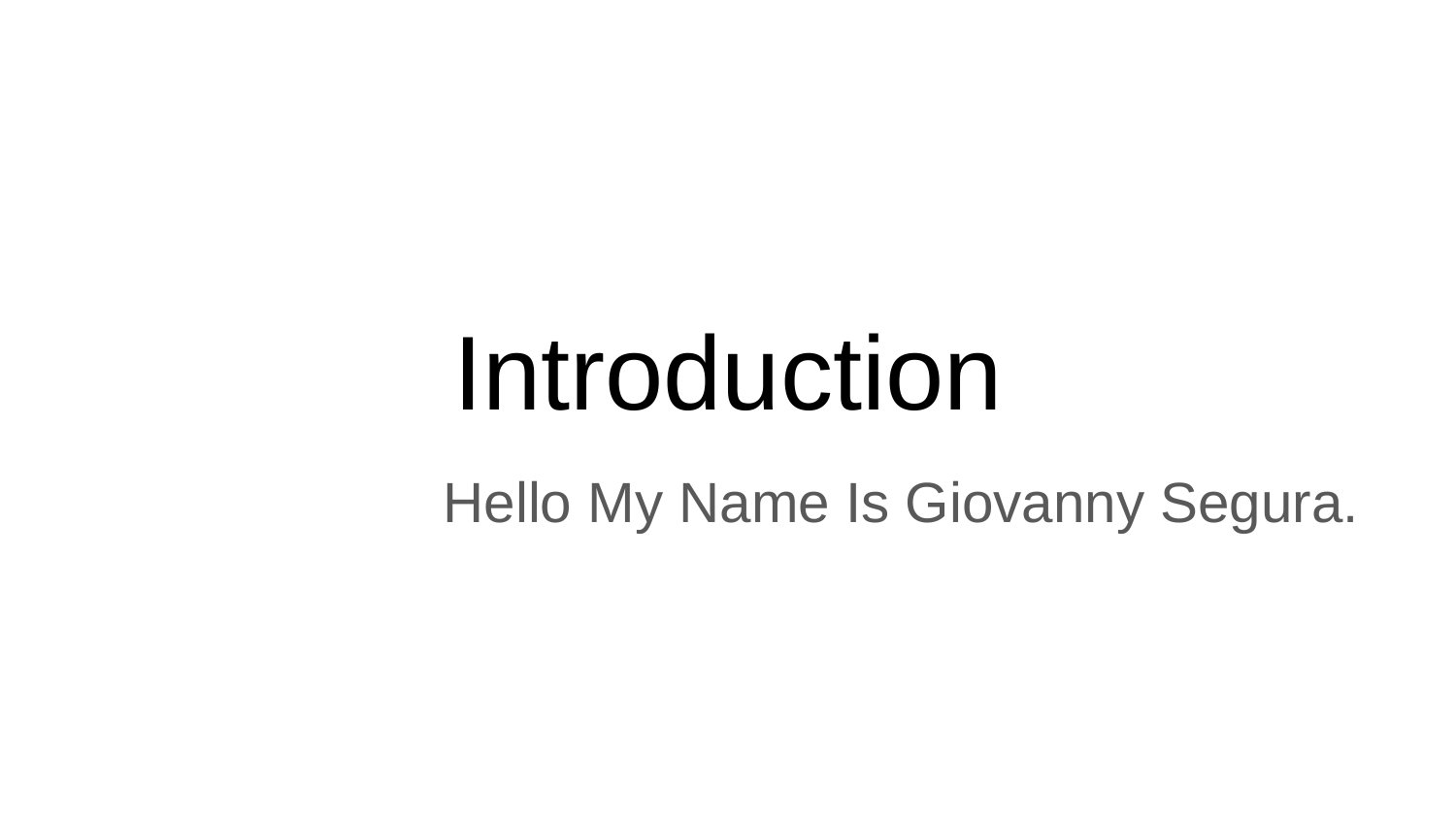

# Introduction
                        Hello My Name Is Giovanny Segura.